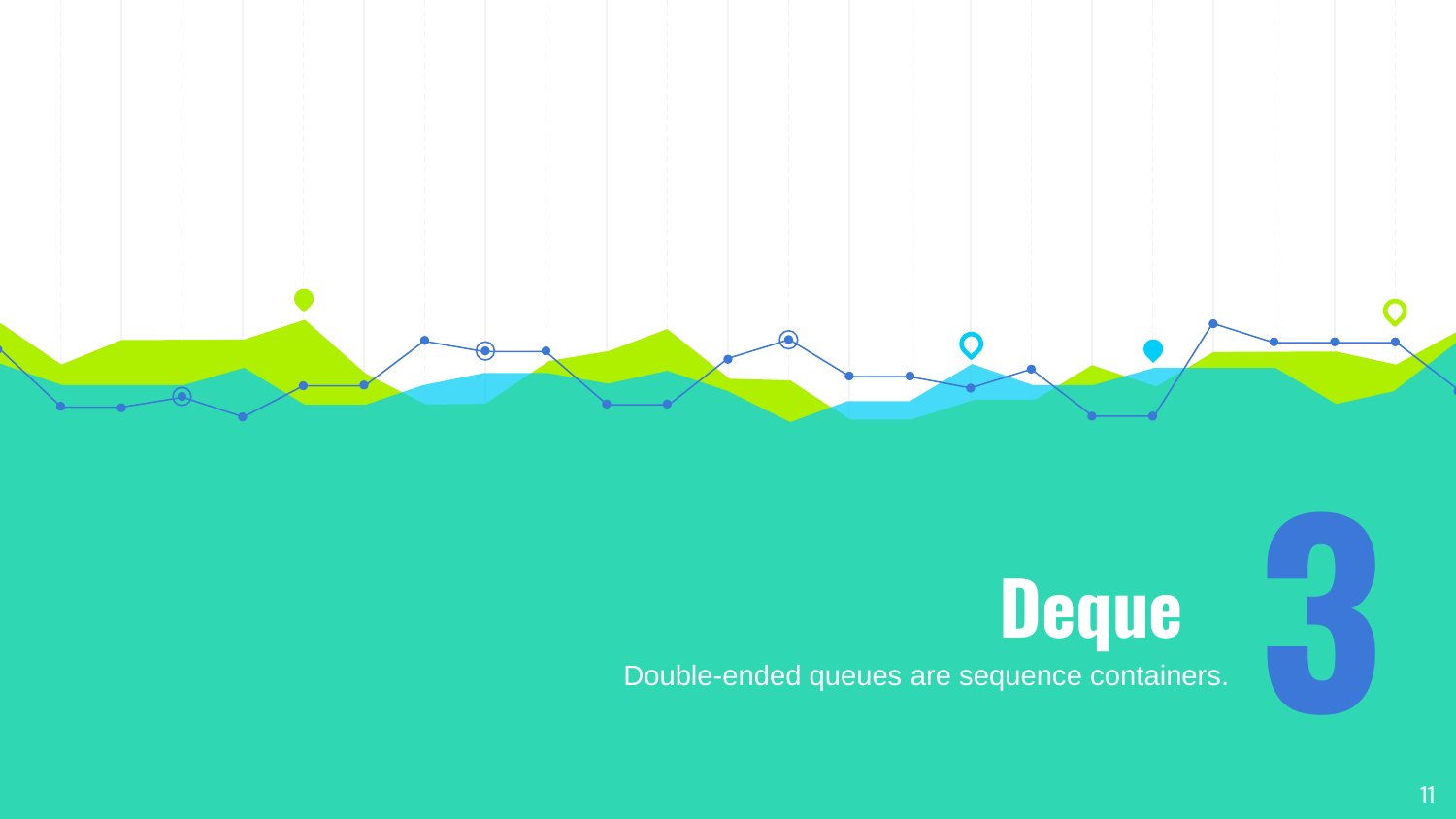

# Deque
3
Double-ended queues are sequence containers.
11